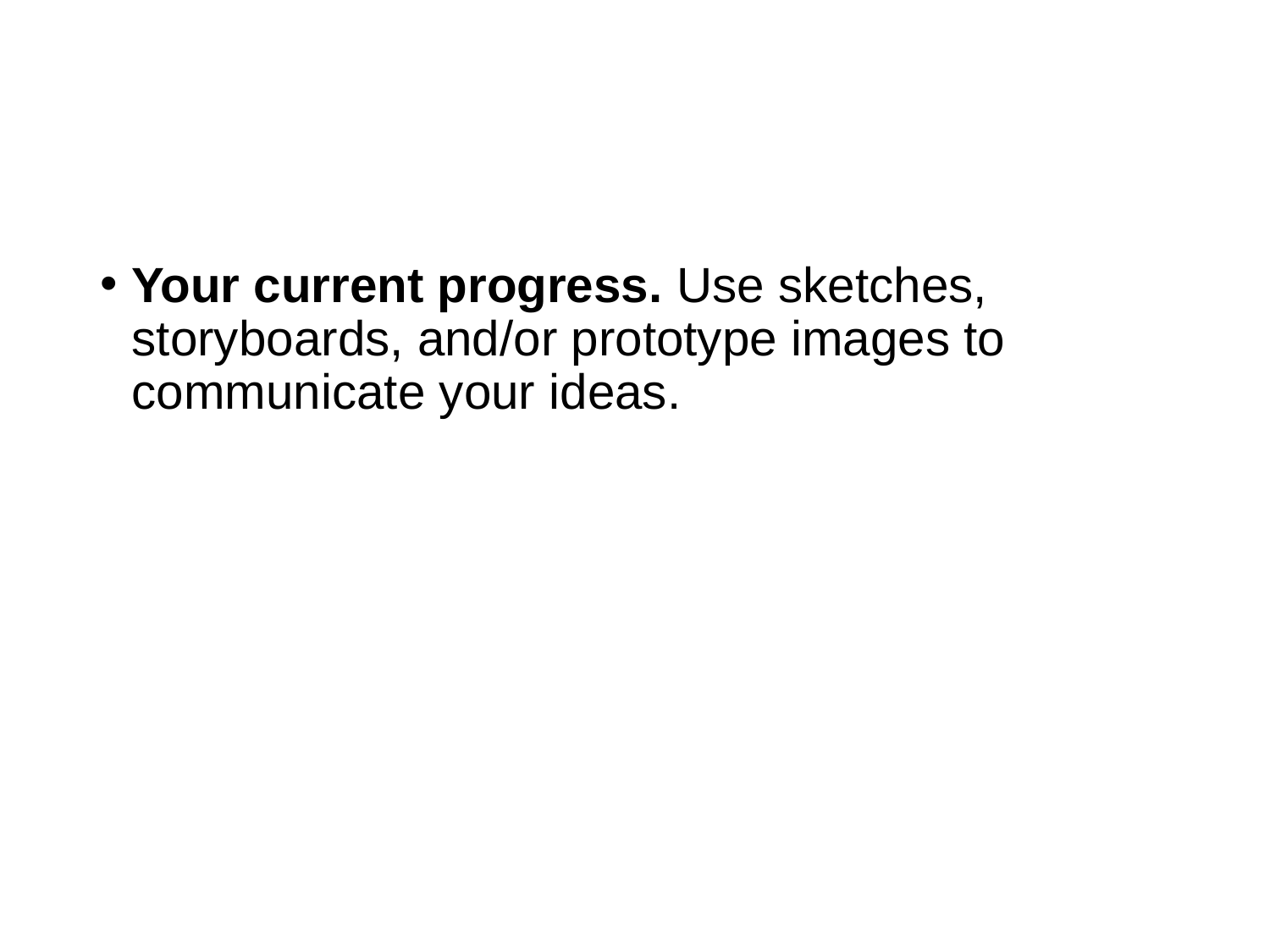

#
Your current progress. Use sketches, storyboards, and/or prototype images to communicate your ideas.